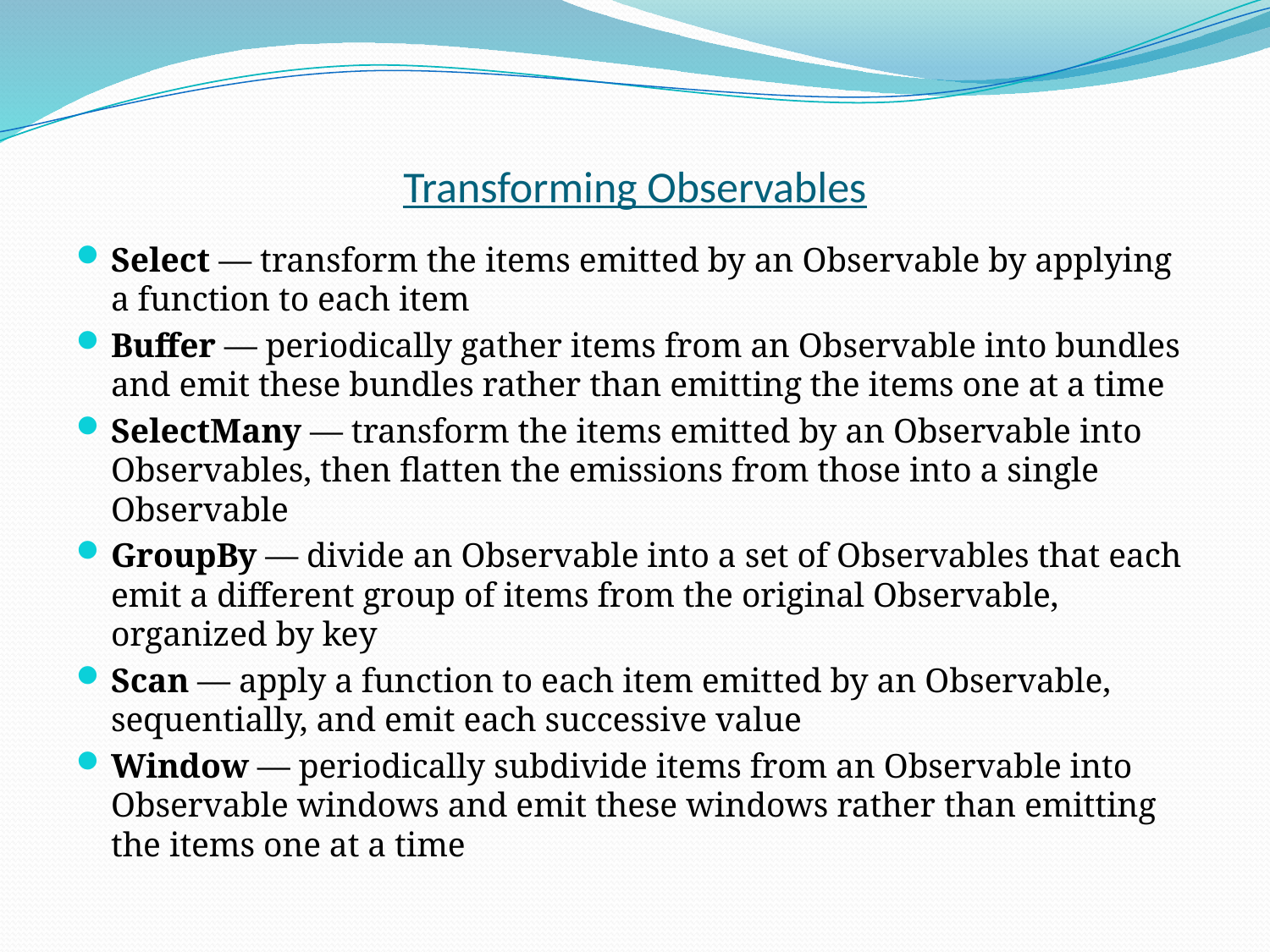

# Transforming Observables
Select — transform the items emitted by an Observable by applying a function to each item
Buffer — periodically gather items from an Observable into bundles and emit these bundles rather than emitting the items one at a time
SelectMany — transform the items emitted by an Observable into Observables, then flatten the emissions from those into a single Observable
GroupBy — divide an Observable into a set of Observables that each emit a different group of items from the original Observable, organized by key
Scan — apply a function to each item emitted by an Observable, sequentially, and emit each successive value
Window — periodically subdivide items from an Observable into Observable windows and emit these windows rather than emitting the items one at a time